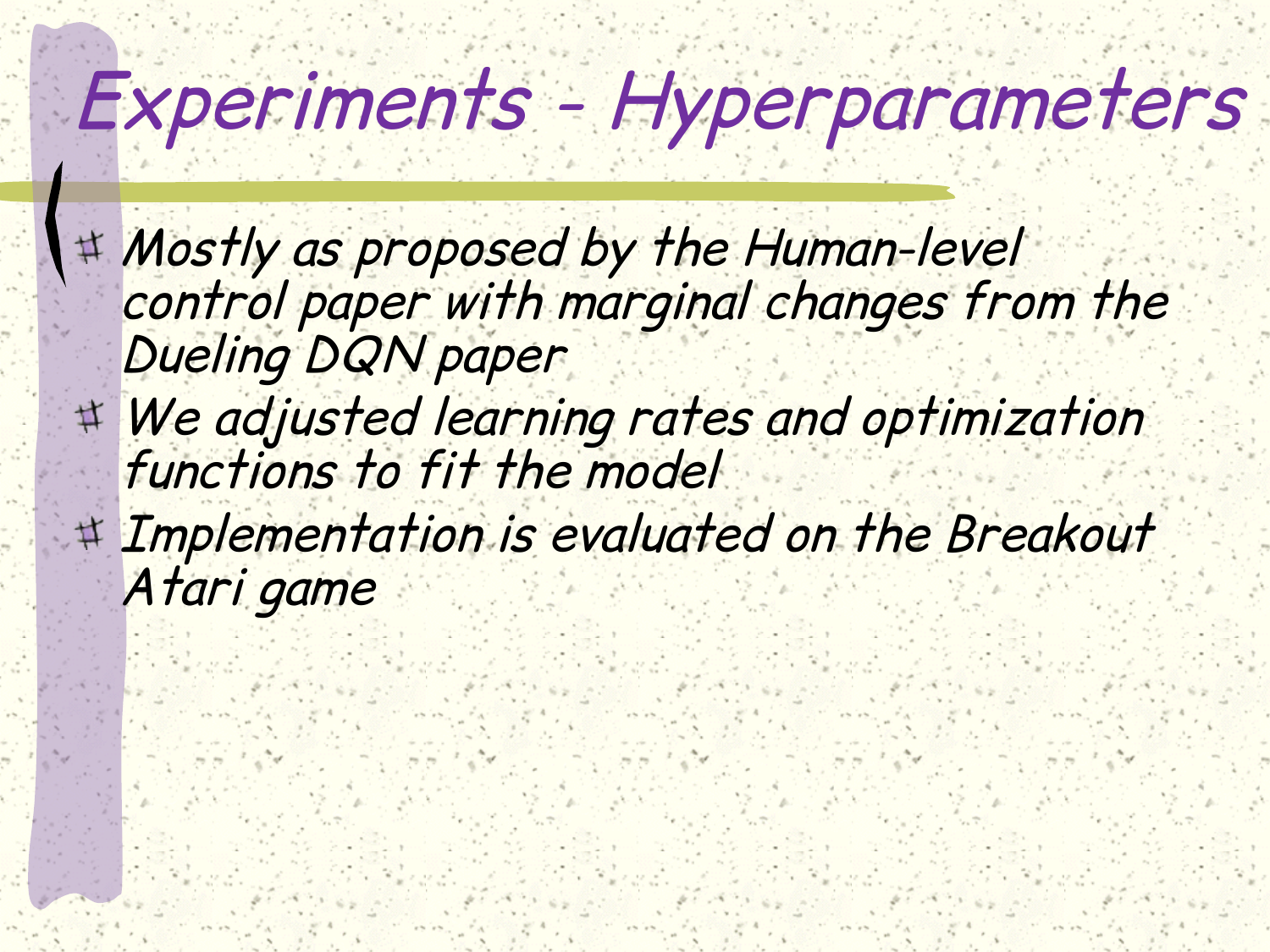

# Experiments - Hyperparameters
Mostly as proposed by the Human-level control paper with marginal changes from the Dueling DQN paper
We adjusted learning rates and optimization functions to fit the model
Implementation is evaluated on the Breakout Atari game